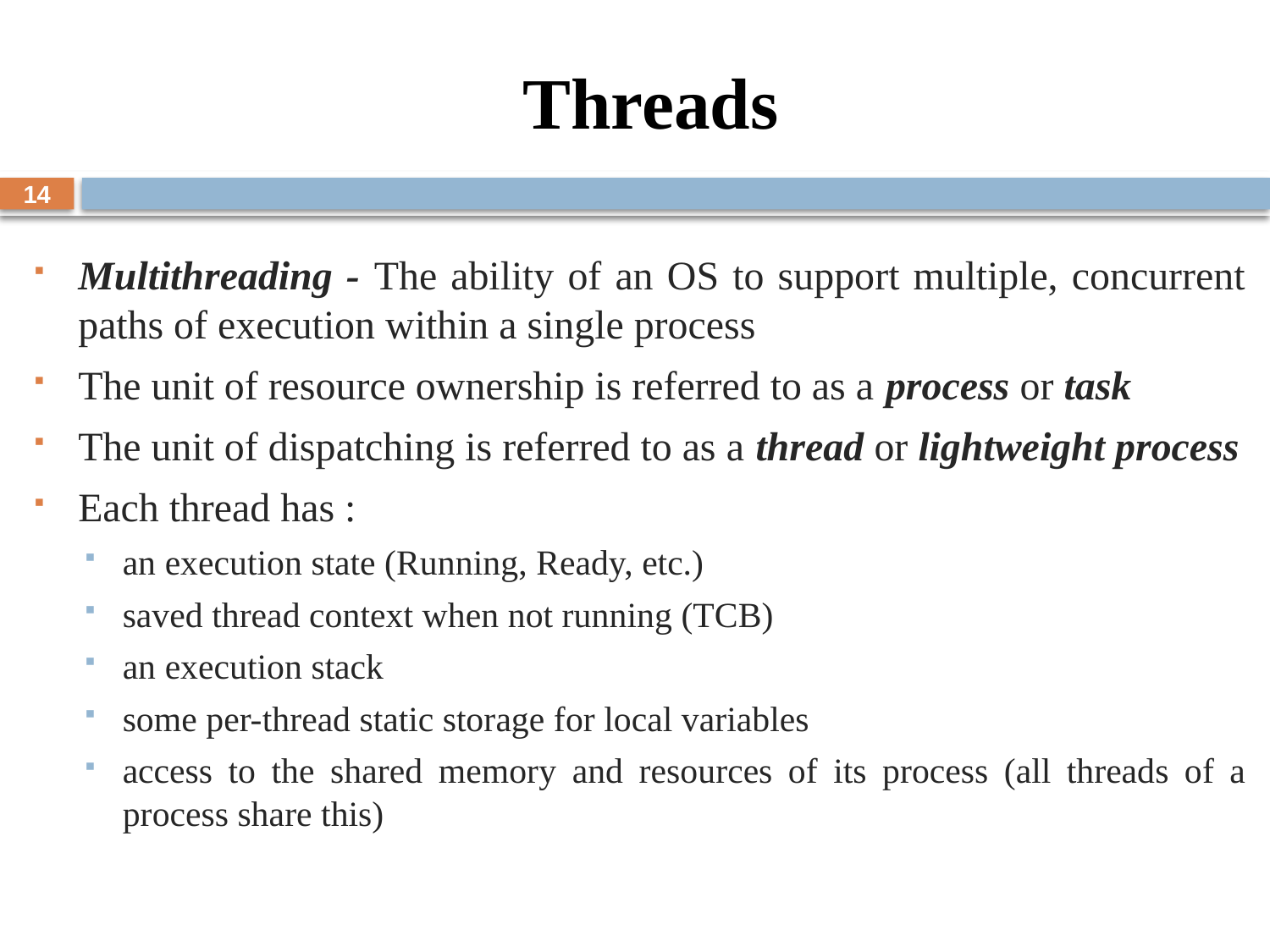

# Threads
14
Multithreading - The ability of an OS to support multiple, concurrent paths of execution within a single process
The unit of resource ownership is referred to as a process or task
The unit of dispatching is referred to as a thread or lightweight process
Each thread has :
an execution state (Running, Ready, etc.)
saved thread context when not running (TCB)
an execution stack
some per-thread static storage for local variables
access to the shared memory and resources of its process (all threads of a process share this)